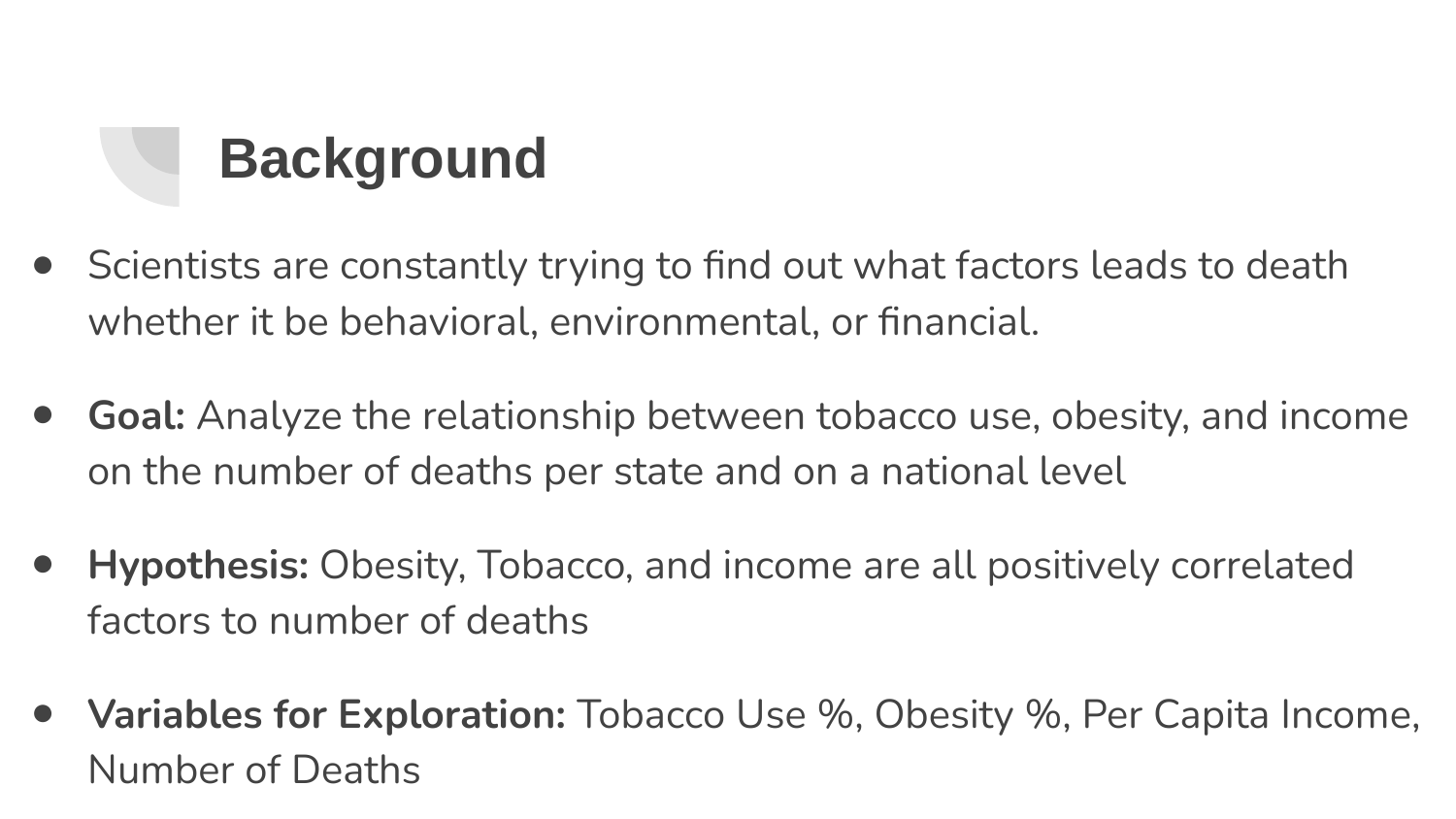

# Background
Scientists are constantly trying to find out what factors leads to death whether it be behavioral, environmental, or financial.

Goal: Analyze the relationship between tobacco use, obesity, and income on the number of deaths per state and on a national level

Hypothesis: Obesity, Tobacco, and income are all positively correlated factors to number of deaths

Variables for Exploration: Tobacco Use %, Obesity %, Per Capita Income, Number of Deaths